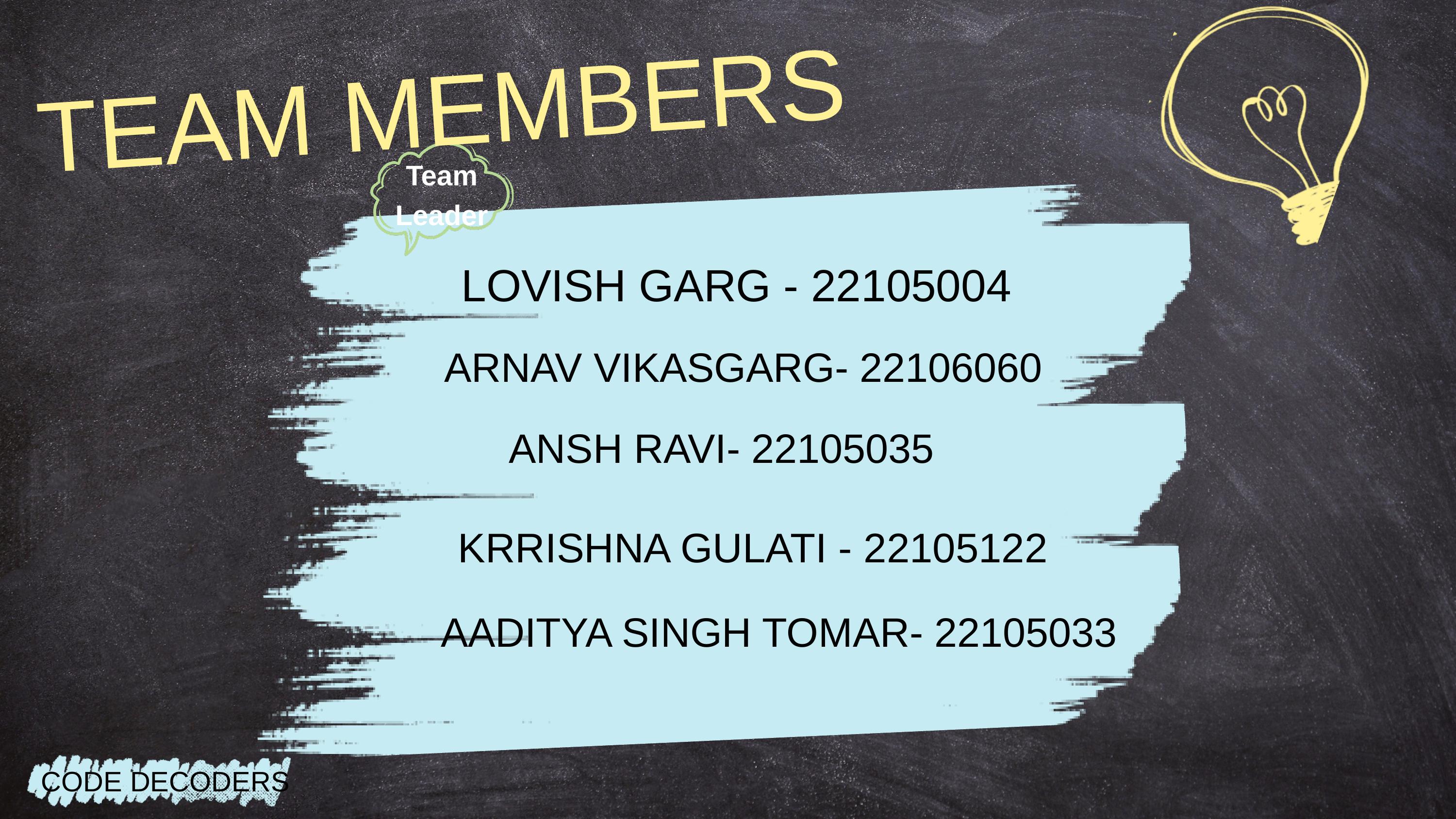

TEAM MEMBERS

Team Leader

LOVISH GARG - 22105004
ARNAV VIKASGARG- 22106060

ANSH RAVI- 22105035

KRRISHNA GULATI - 22105122
AADITYA SINGH TOMAR- 22105033

CODE DECODERS